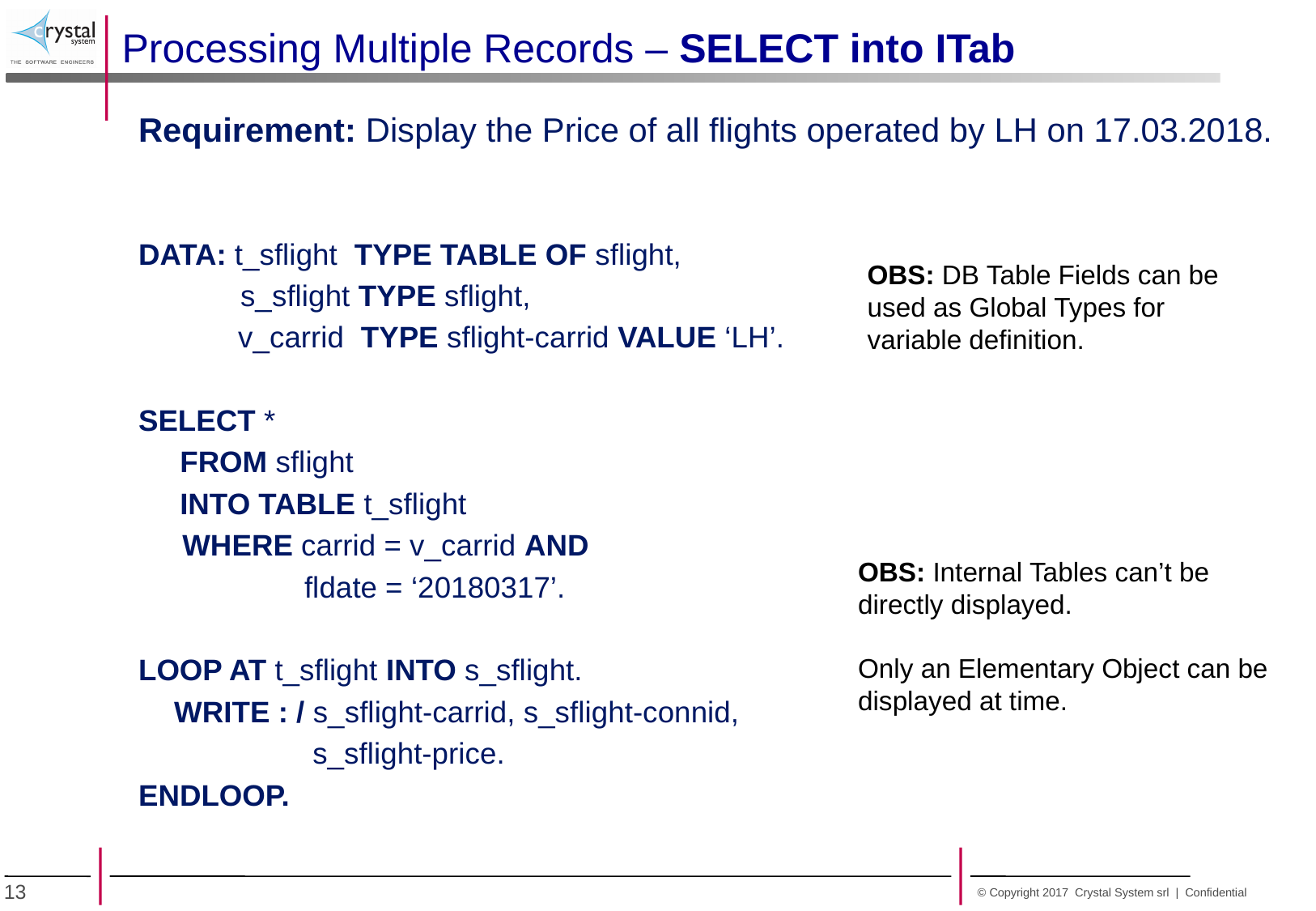

Processing Multiple Records – SELECT into ITab
Requirement: Display the Price of all flights operated by LH on 17.03.2018.
DATA: t_sflight  TYPE TABLE OF sflight,
	        s_sflight TYPE sflight,
            v_carrid  TYPE sflight-carrid VALUE ‘LH’.

SELECT *
     FROM sflight
     INTO TABLE t_sflight
	 WHERE carrid = v_carrid AND
                    fldate = ‘20180317’.

LOOP AT t_sflight INTO s_sflight.
	WRITE : / s_sflight-carrid, s_sflight-connid,
                     s_sflight-price.
ENDLOOP.
OBS: DB Table Fields can be used as Global Types for variable definition.
OBS: Internal Tables can’t be directly displayed.

Only an Elementary Object can be displayed at time.